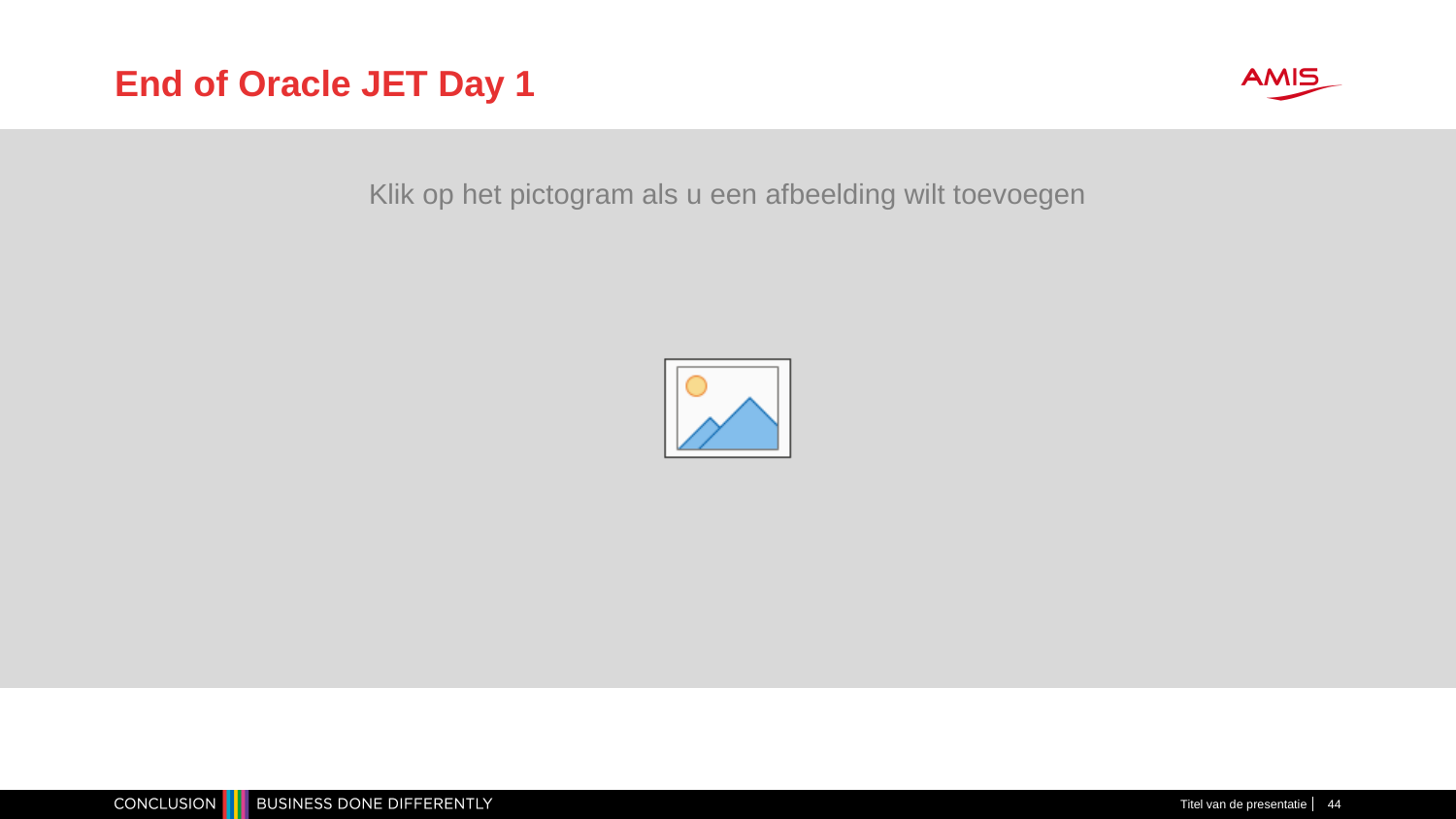

# End of Oracle JET Day 1

Titel van de presentatie
44